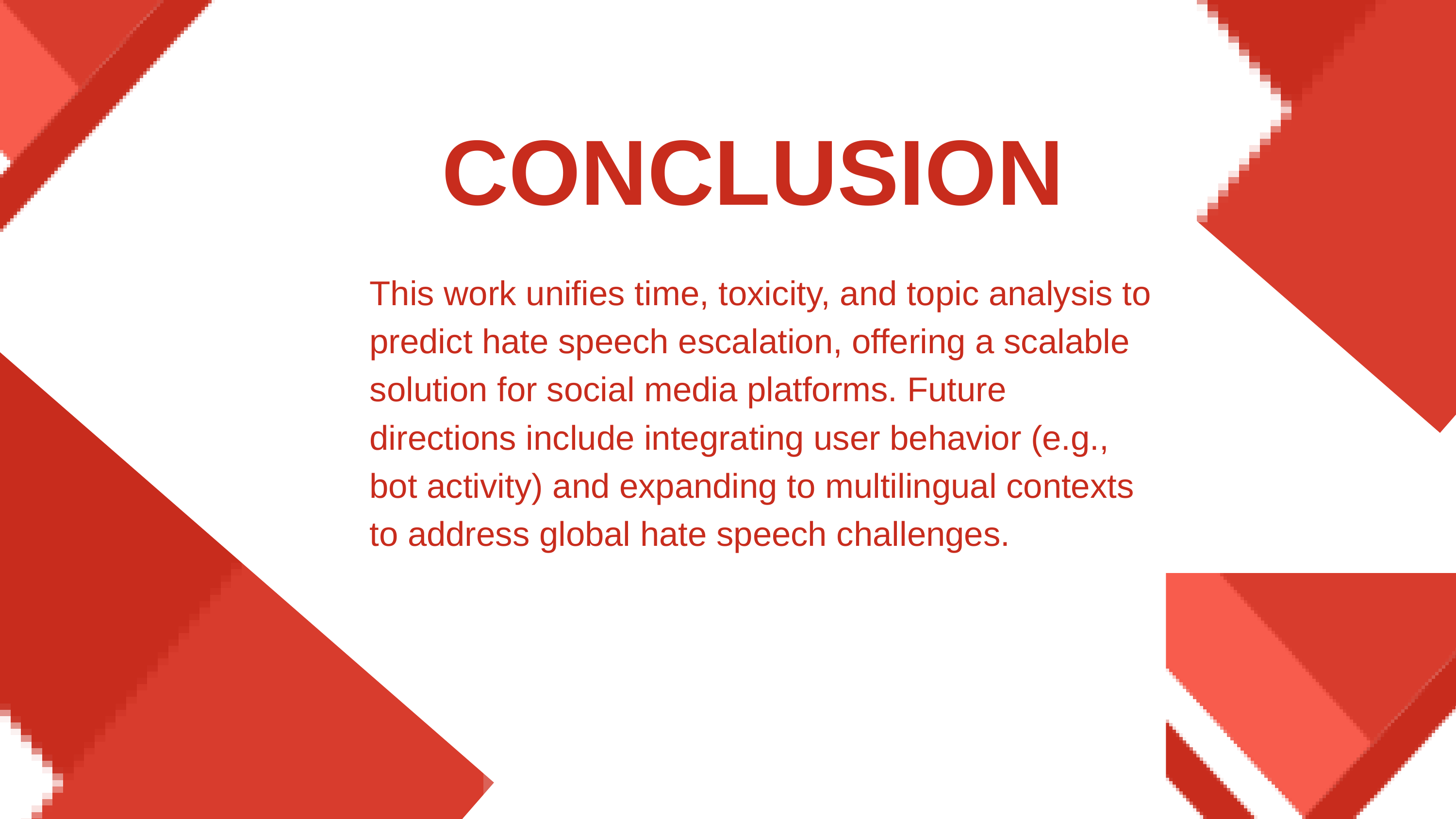

CONCLUSION
This work unifies time, toxicity, and topic analysis to predict hate speech escalation, offering a scalable solution for social media platforms. Future directions include integrating user behavior (e.g., bot activity) and expanding to multilingual contexts to address global hate speech challenges.